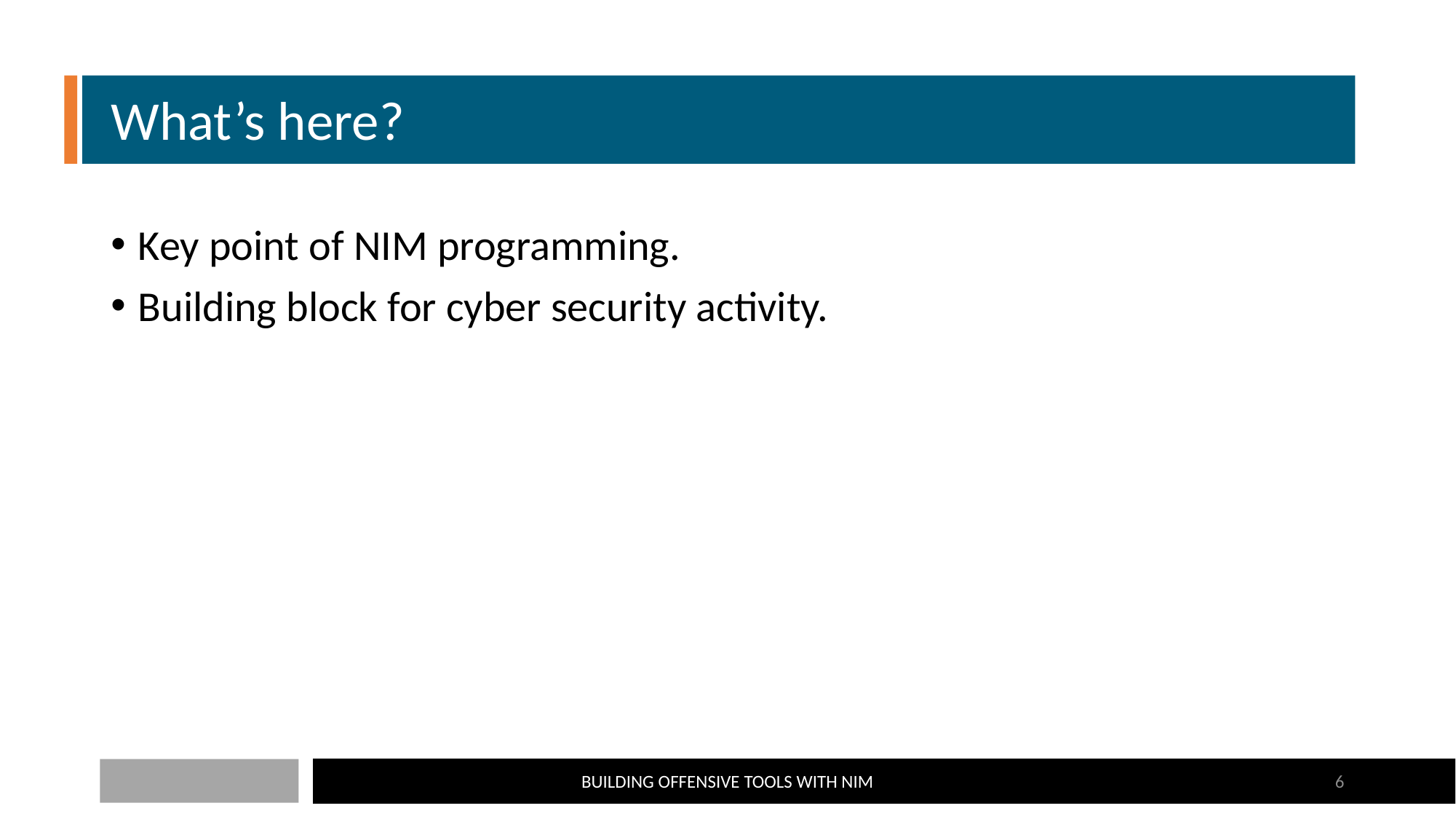

# What’s here?
Key point of NIM programming.
Building block for cyber security activity.
BUILDING OFFENSIVE TOOLS WITH NIM
6